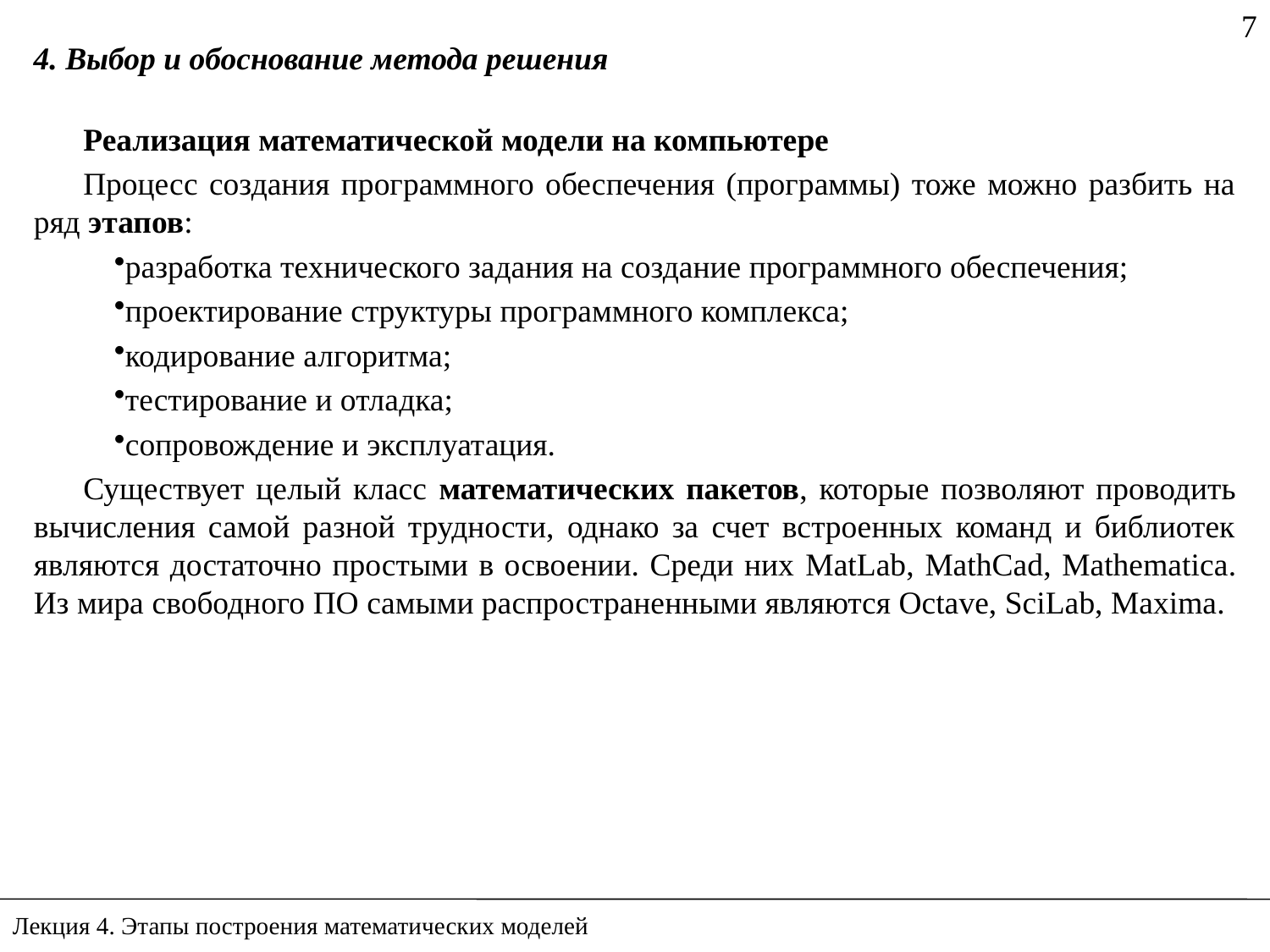

7
4. Выбор и обоснование метода решения
Реализация математической модели на компьютере
Процесс создания программного обеспечения (программы) тоже можно разбить на ряд этапов:
разработка технического задания на создание программного обеспечения;
проектирование структуры программного комплекса;
кодирование алгоритма;
тестирование и отладка;
сопровождение и эксплуатация.
Существует целый класс математических пакетов, которые позволяют проводить вычисления самой разной трудности, однако за счет встроенных команд и библиотек являются достаточно простыми в освоении. Среди них MatLab, MathCad, Mathematica. Из мира свободного ПО самыми распространенными являются Octave, SciLab, Maxima.

Лекция 4. Этапы построения математических моделей